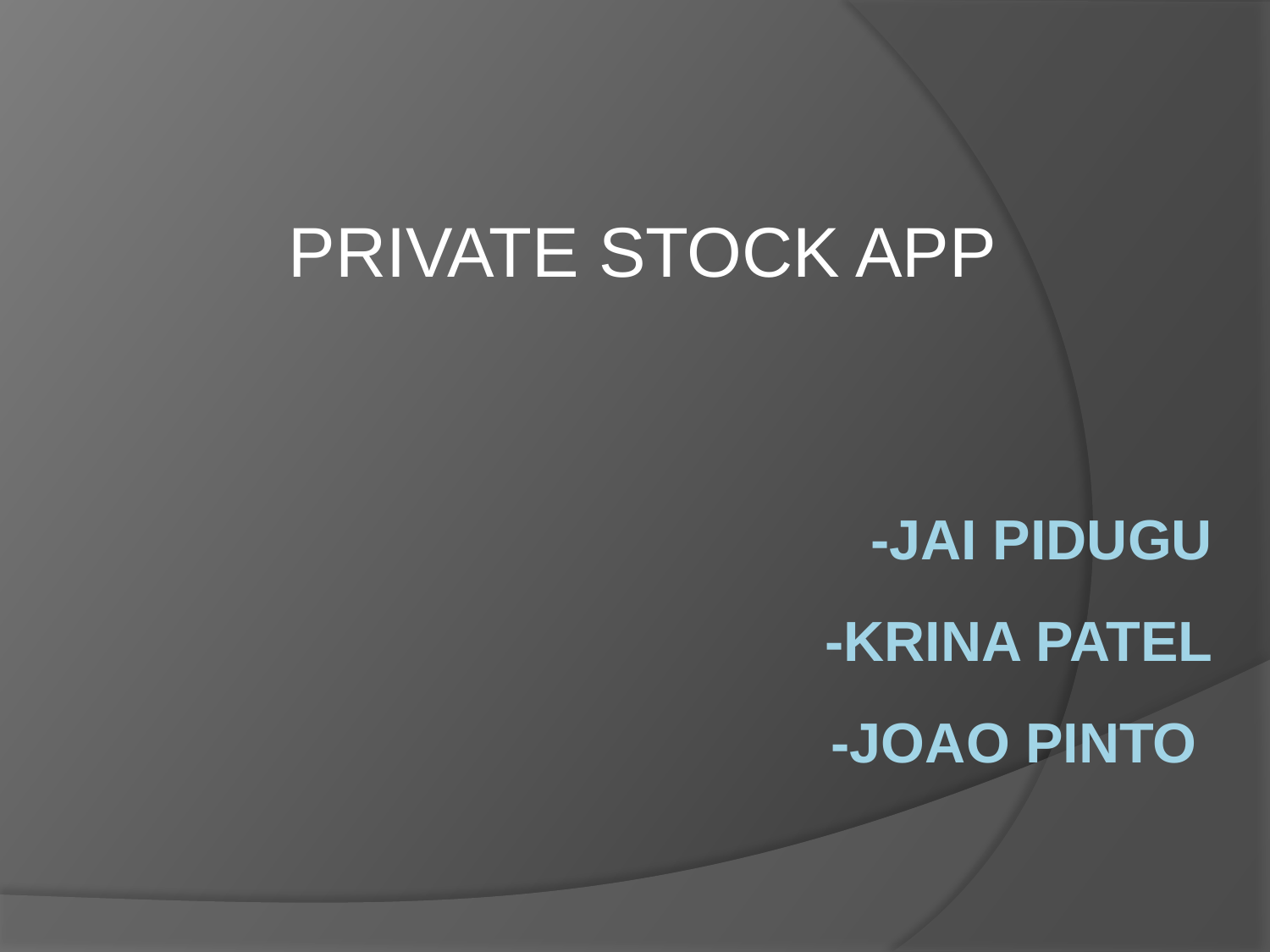

PRIVATE STOCK APP
# -JAI PIDUGU -KRINA PATEL -JOAO PINTO